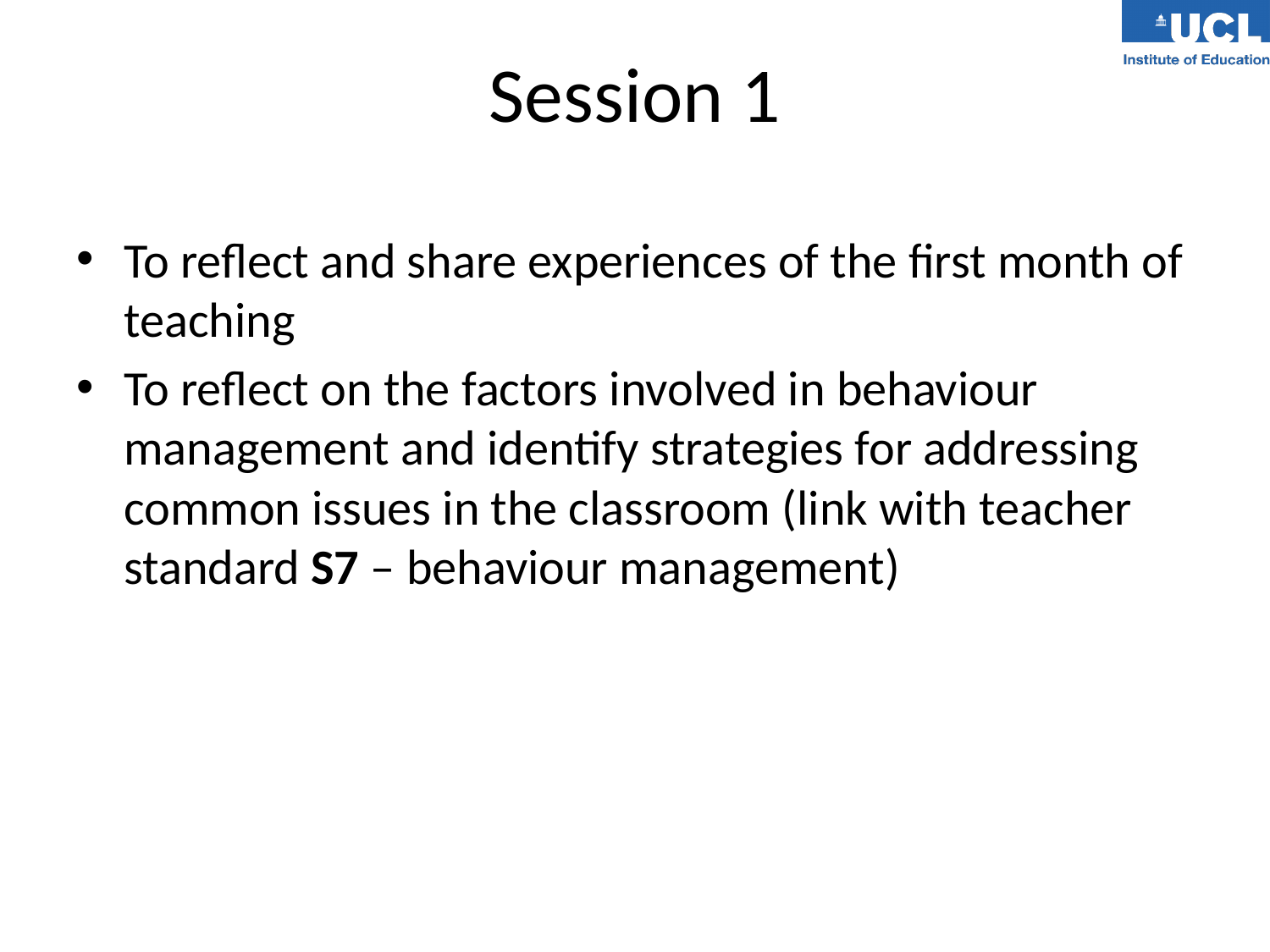

# Session 1
To reflect and share experiences of the first month of teaching
To reflect on the factors involved in behaviour management and identify strategies for addressing common issues in the classroom (link with teacher standard S7 – behaviour management)